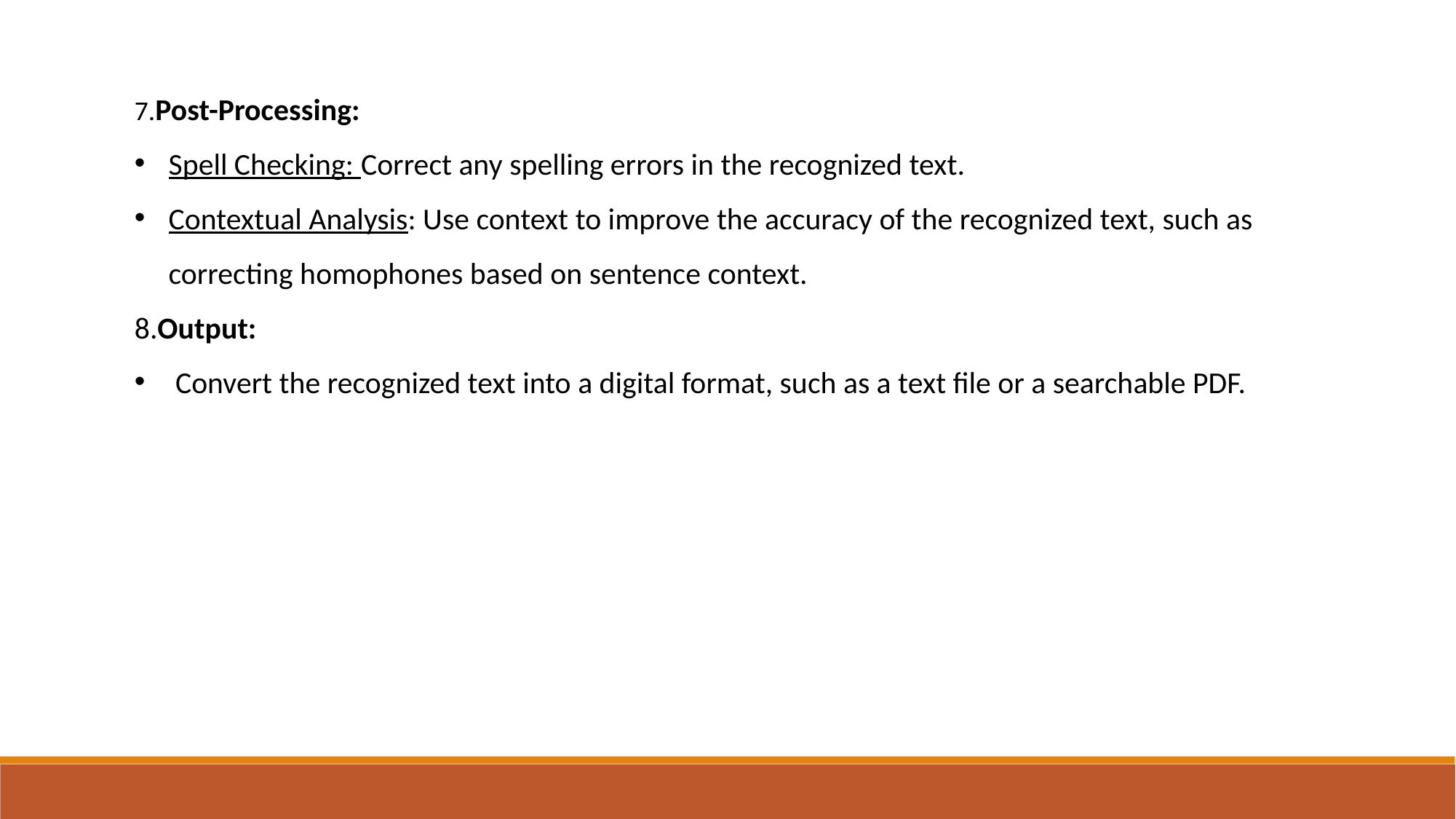

7.Post-Processing:
Spell Checking: Correct any spelling errors in the recognized text.
Contextual Analysis: Use context to improve the accuracy of the recognized text, such as correcting homophones based on sentence context.
8.Output:
Convert the recognized text into a digital format, such as a text file or a searchable PDF.